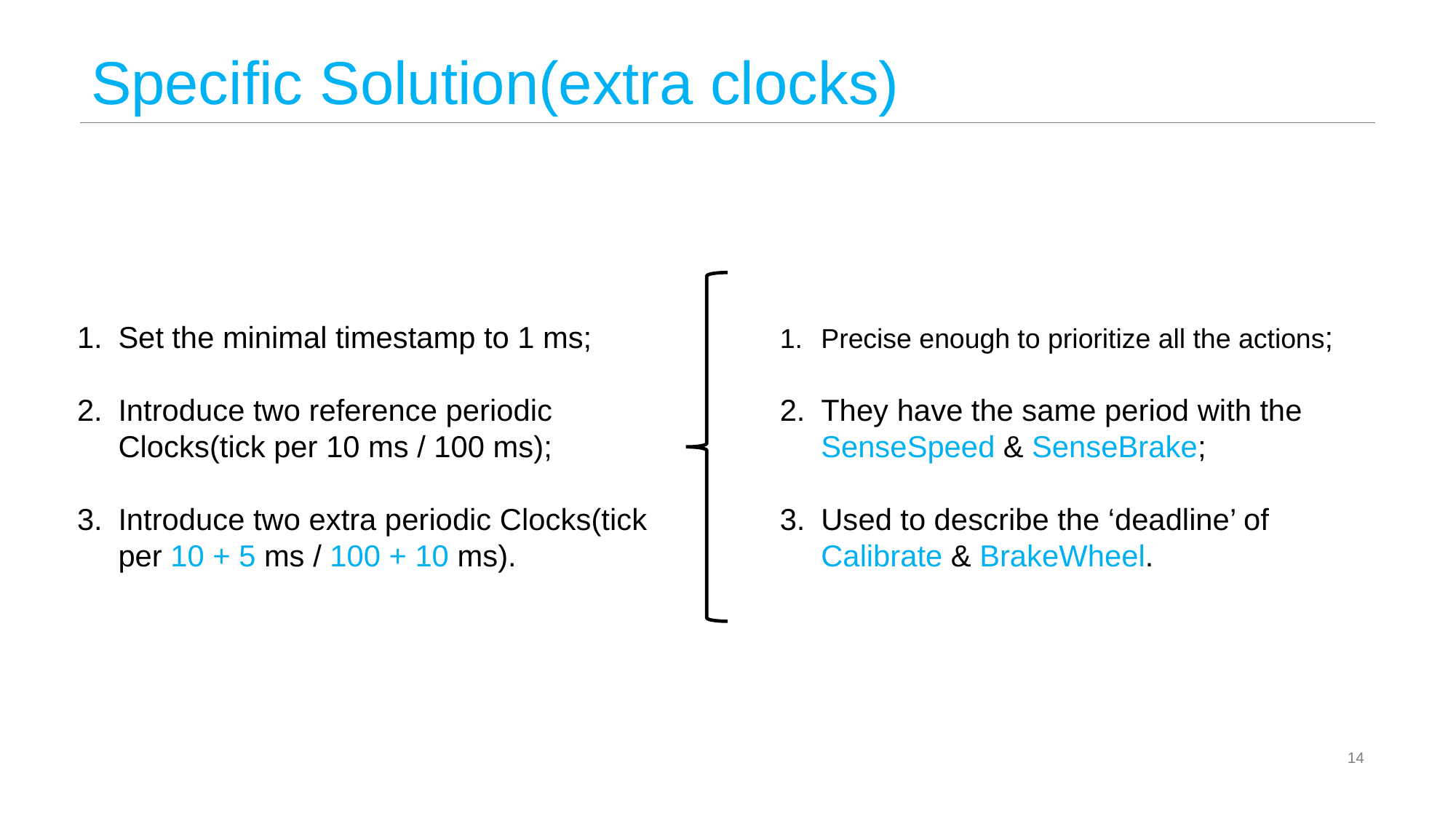

# Specific Solution(extra clocks)

Set the minimal timestamp to 1 ms;

Introduce two reference periodic Clocks(tick per 10 ms / 100 ms);

Introduce two extra periodic Clocks(tick per 10 + 5 ms / 100 + 10 ms).
Precise enough to prioritize all the actions;

They have the same period with the SenseSpeed & SenseBrake;

Used to describe the ‘deadline’ of Calibrate & BrakeWheel.
14